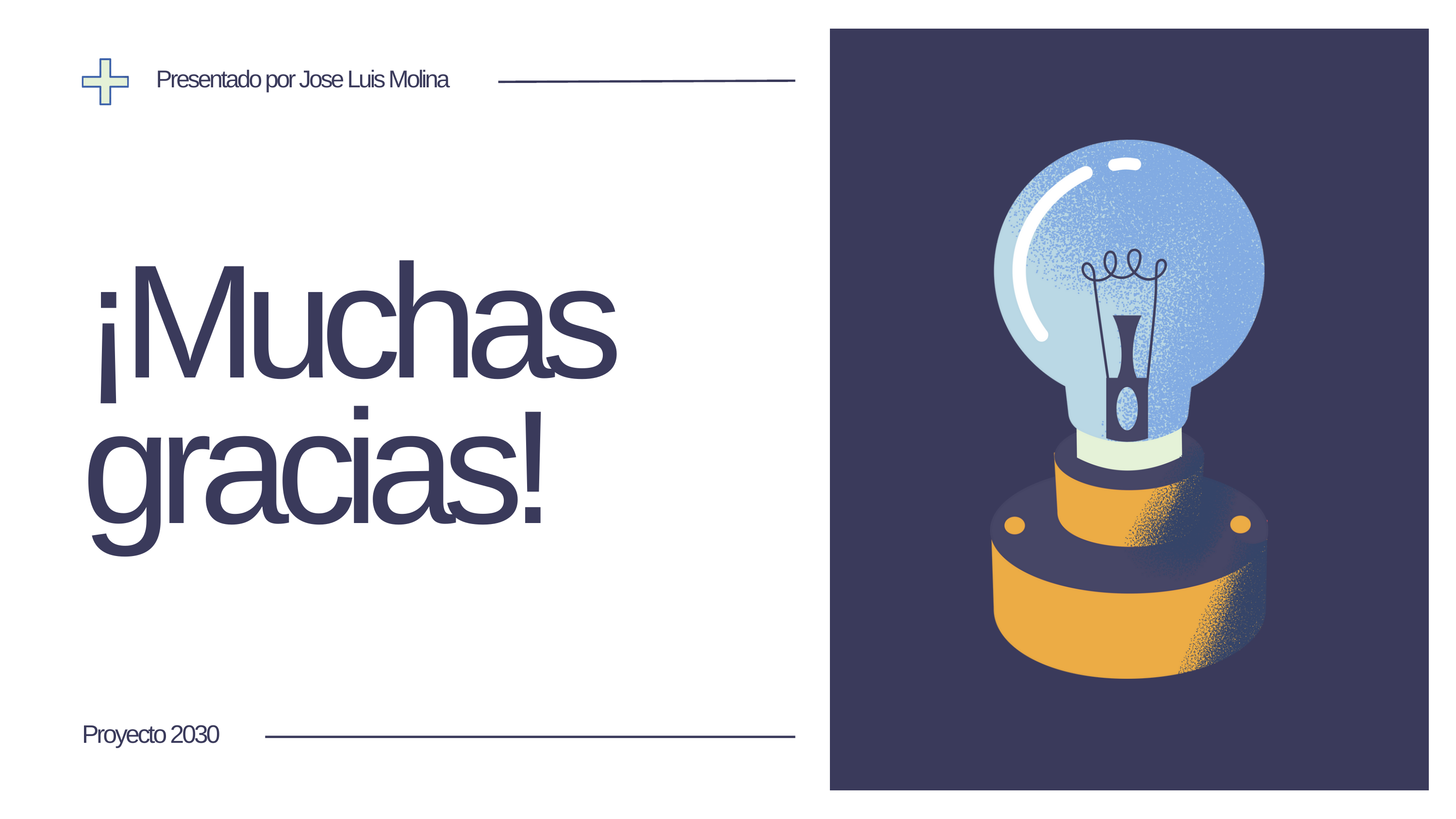

Presentado por Jose Luis Molina

¡Muchas gracias!
Proyecto 2030